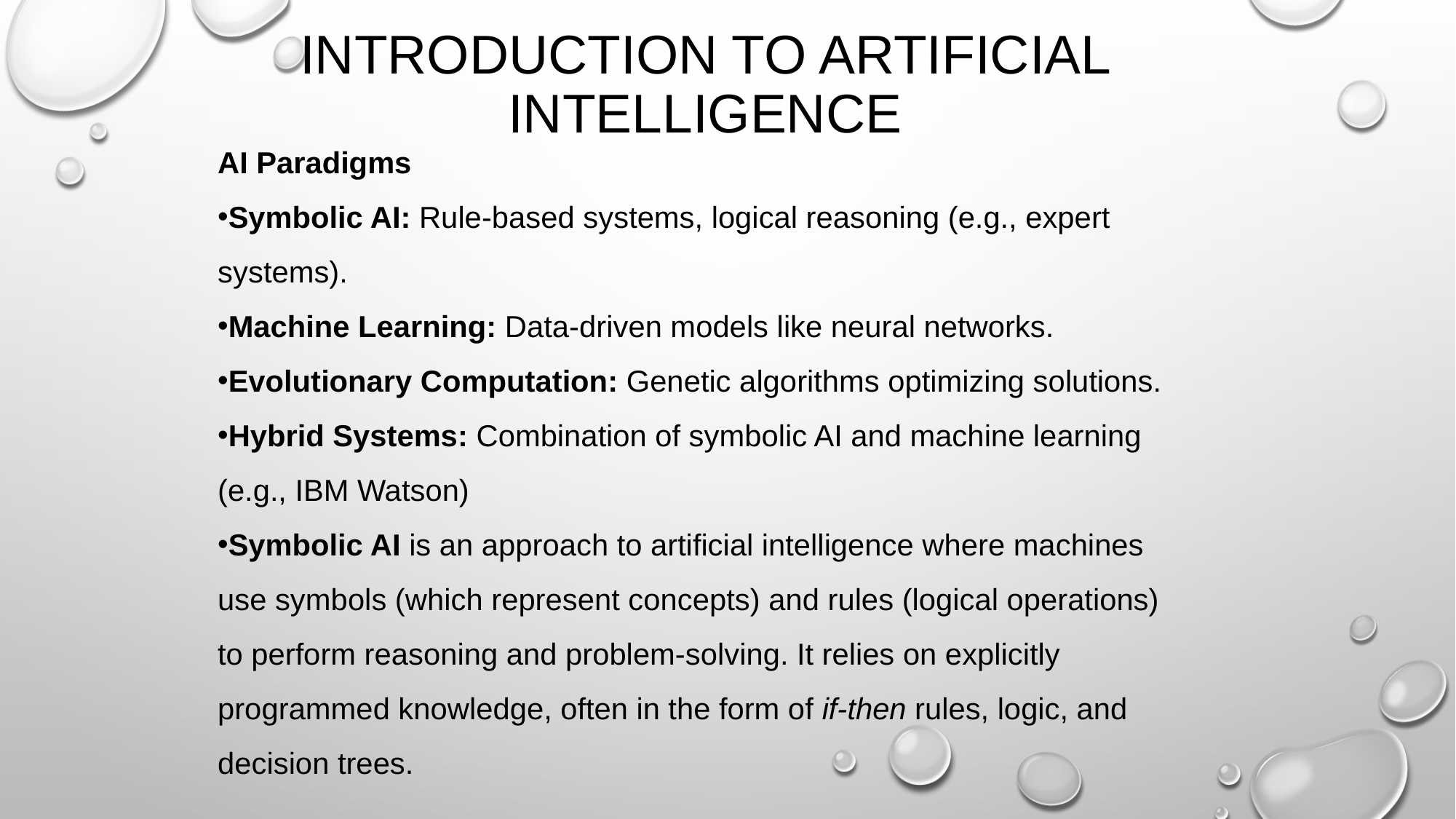

# Introduction to artificial intelligence
AI Paradigms
Symbolic AI: Rule-based systems, logical reasoning (e.g., expert systems).
Machine Learning: Data-driven models like neural networks.
Evolutionary Computation: Genetic algorithms optimizing solutions.
Hybrid Systems: Combination of symbolic AI and machine learning (e.g., IBM Watson)
Symbolic AI is an approach to artificial intelligence where machines use symbols (which represent concepts) and rules (logical operations) to perform reasoning and problem-solving. It relies on explicitly programmed knowledge, often in the form of if-then rules, logic, and decision trees.